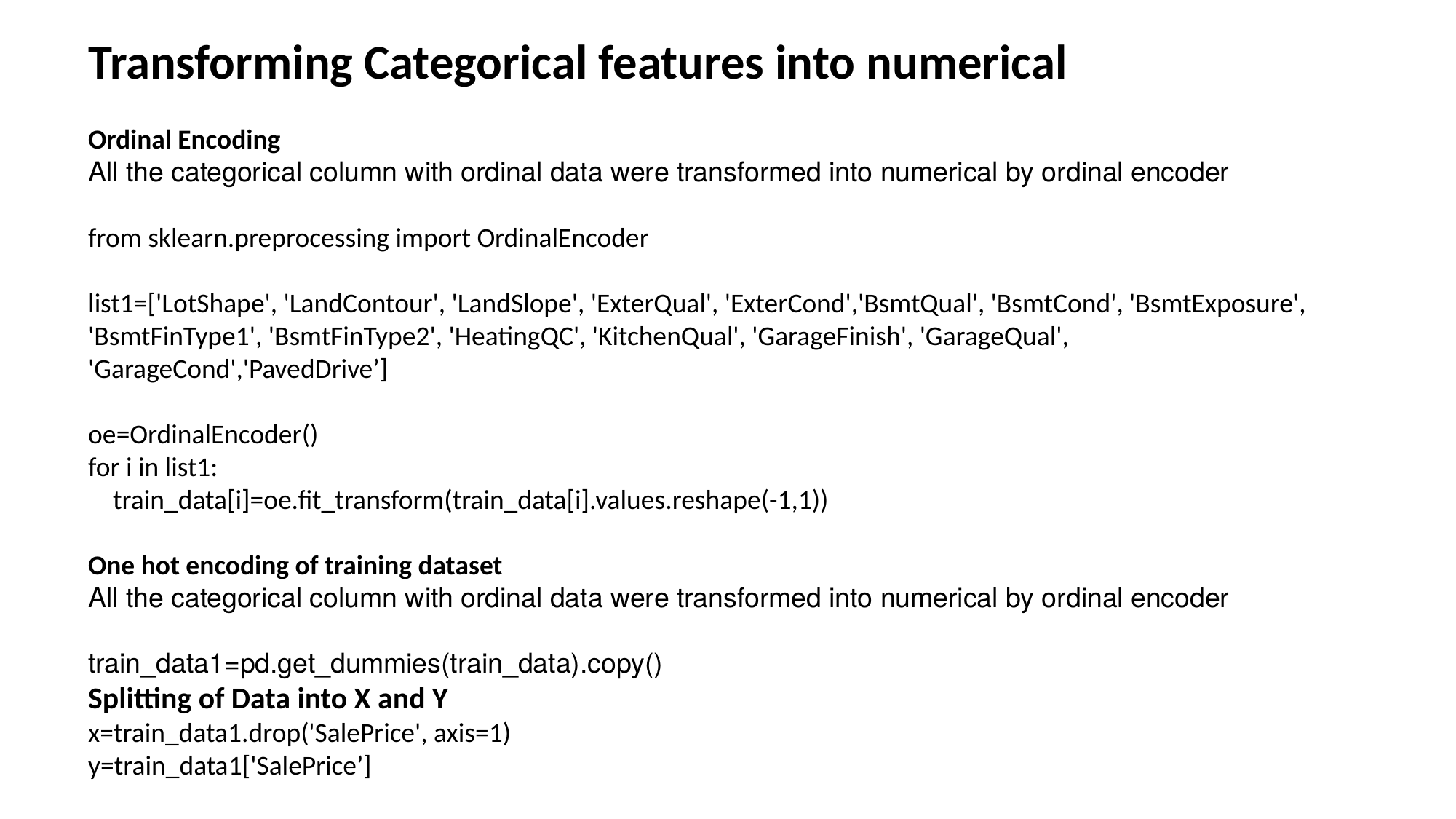

Transforming Categorical features into numerical

Ordinal Encoding
All the categorical column with ordinal data were transformed into numerical by ordinal encoder

from sklearn.preprocessing import OrdinalEncoder

list1=['LotShape', 'LandContour', 'LandSlope', 'ExterQual', 'ExterCond','BsmtQual', 'BsmtCond', 'BsmtExposure', 'BsmtFinType1', 'BsmtFinType2', 'HeatingQC', 'KitchenQual', 'GarageFinish', 'GarageQual', 'GarageCond','PavedDrive’]

oe=OrdinalEncoder()
for i in list1:
    train_data[i]=oe.fit_transform(train_data[i].values.reshape(-1,1))

One hot encoding of training dataset
All the categorical column with ordinal data were transformed into numerical by ordinal encoder

train_data1=pd.get_dummies(train_data).copy()
Splitting of Data into X and Y
x=train_data1.drop('SalePrice', axis=1)
y=train_data1['SalePrice’]